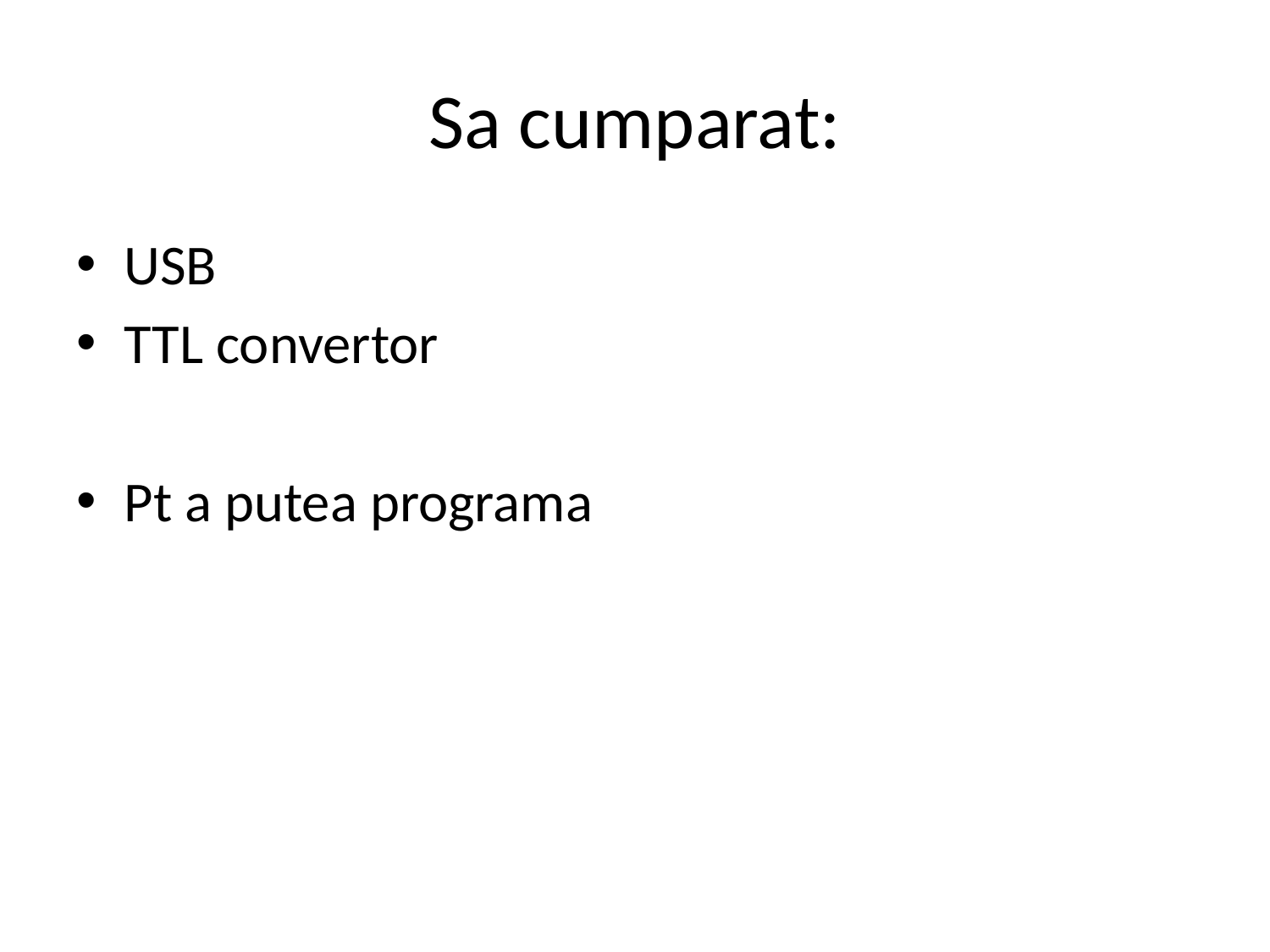

# Sa cumparat:
USB
TTL convertor

Pt a putea programa